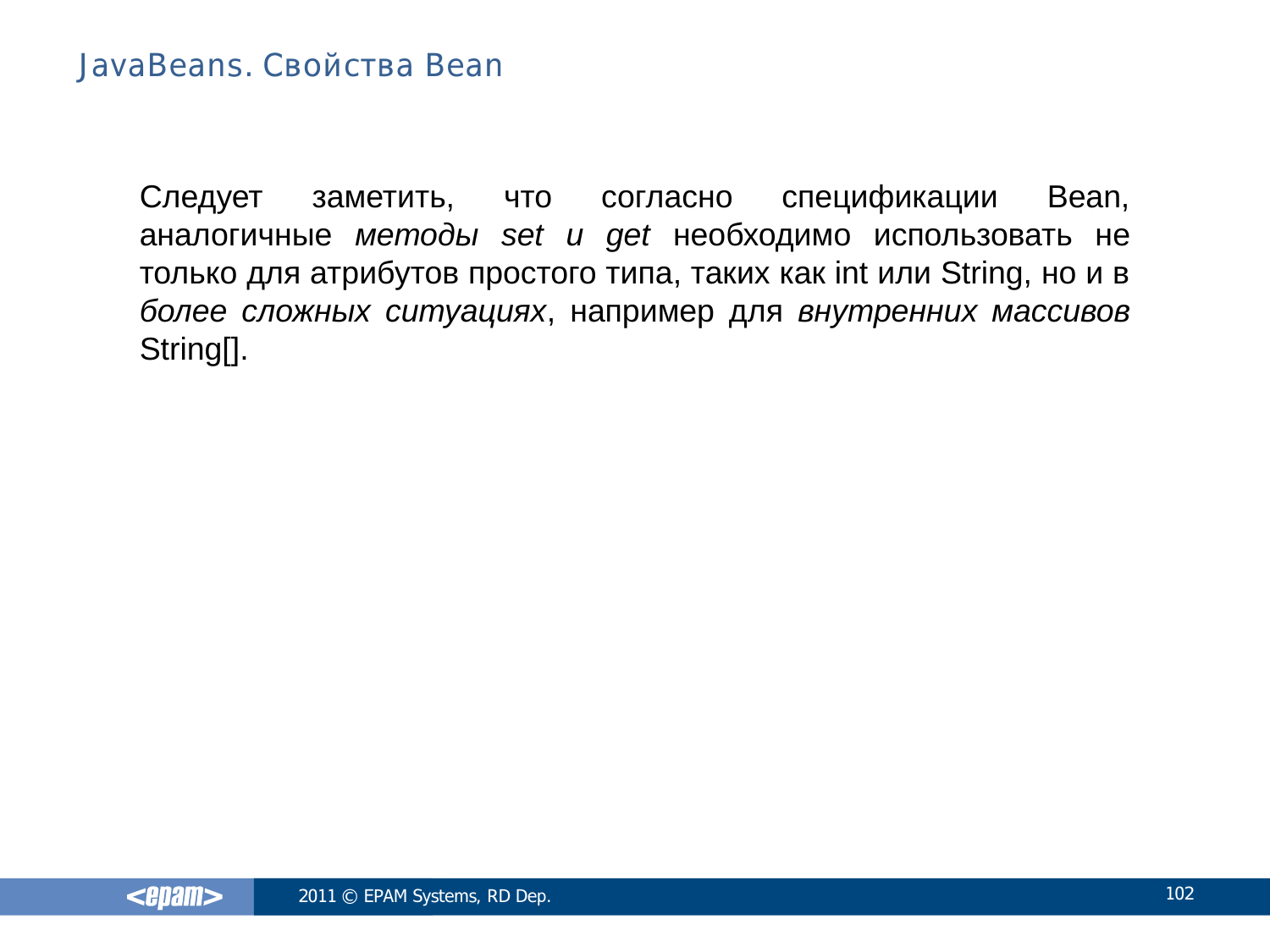

# JavaBeans. Свойства Bean
Следует заметить, что согласно спецификации Bean, аналогичные методы set и get необходимо использовать не только для атрибутов простого типа, таких как int или String, но и в более сложных ситуациях, например для внутренних массивов String[].

102
2011 © EPAM Systems, RD Dep.